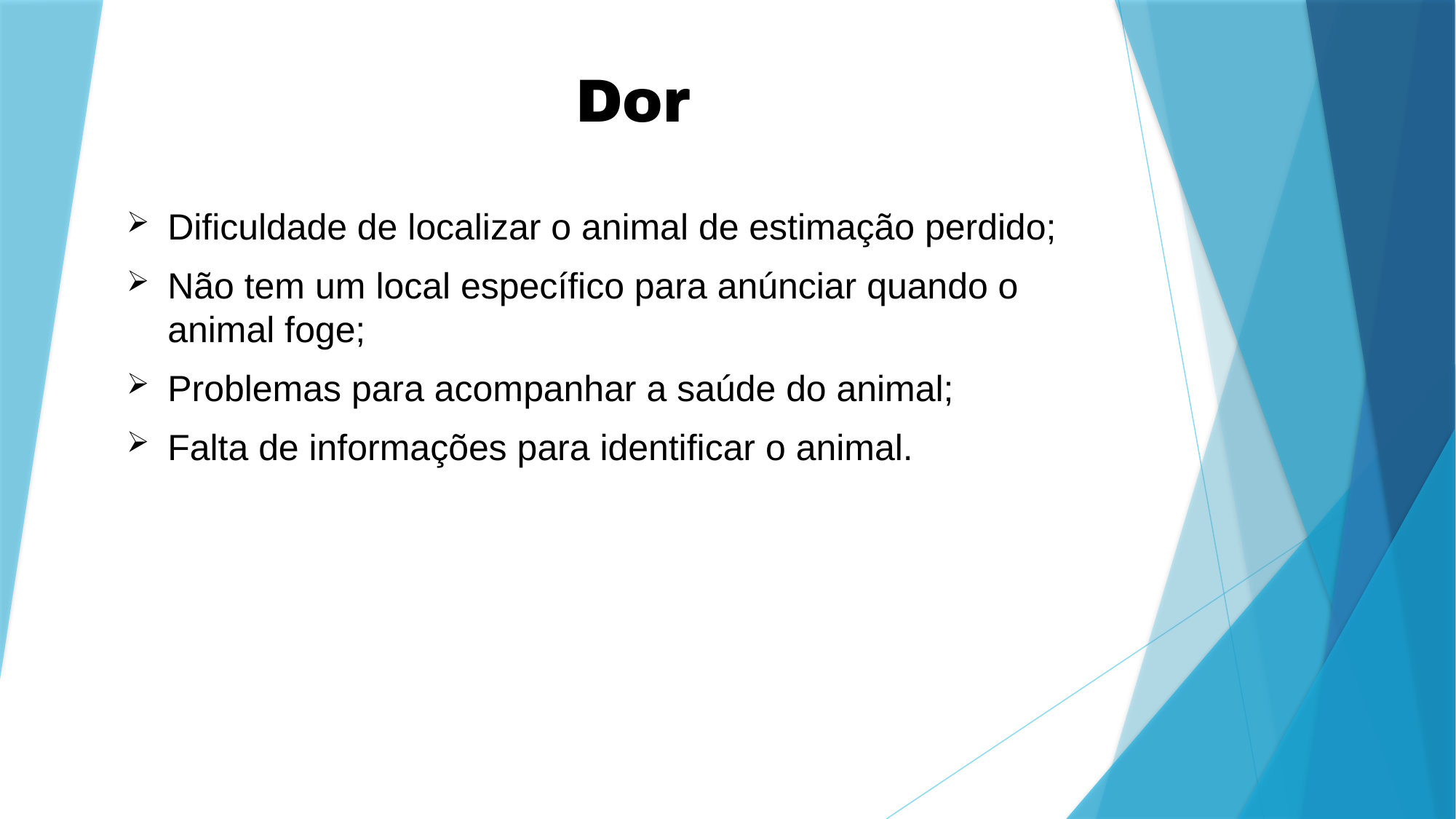

# Dor
Dificuldade de localizar o animal de estimação perdido;
Não tem um local específico para anúnciar quando o animal foge;
Problemas para acompanhar a saúde do animal;
Falta de informações para identificar o animal.